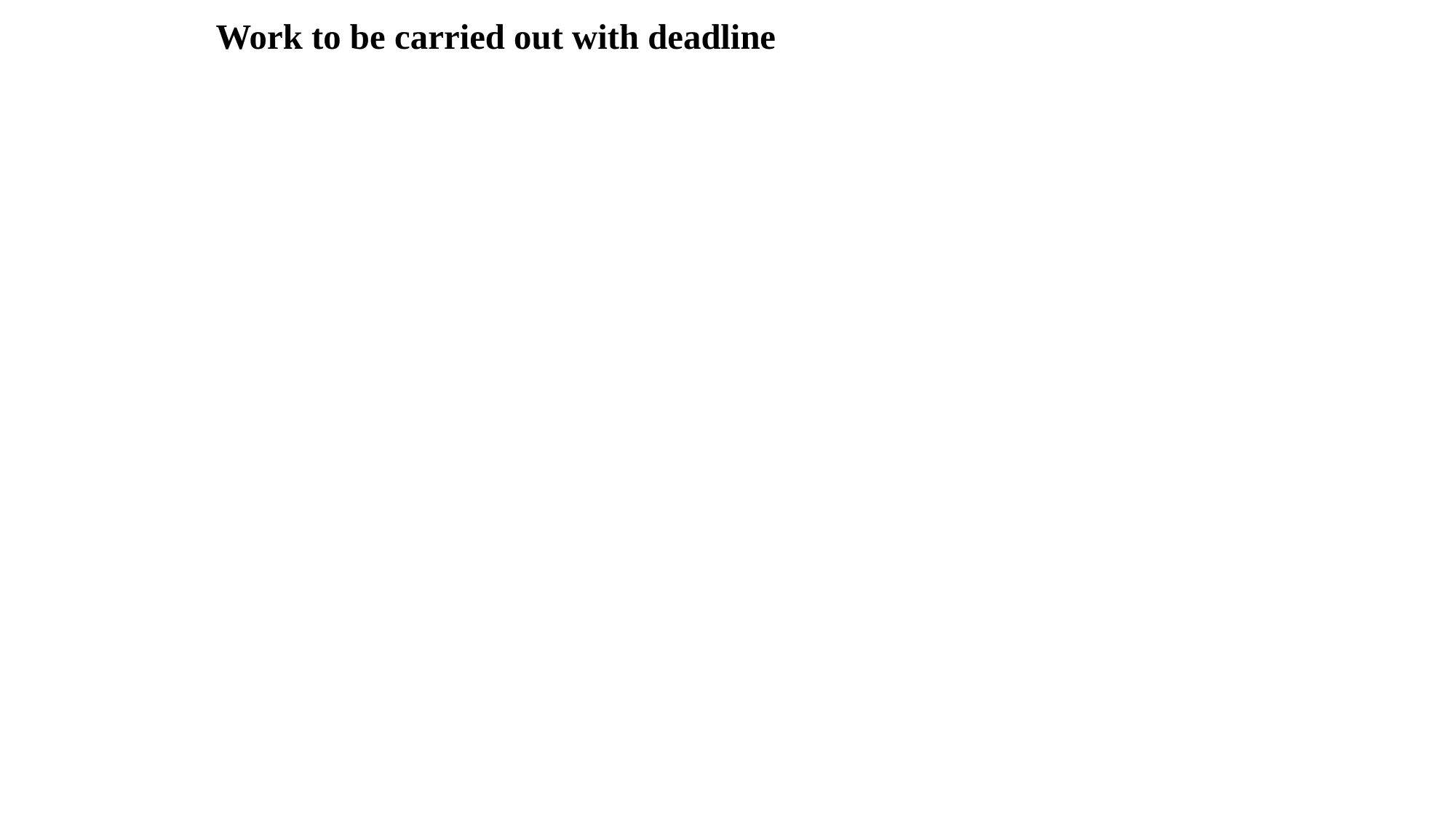

# Work to be carried out with deadline

(Dept. of ECE, VVCE, Mysuru)
April 26, 2017
8 / 14